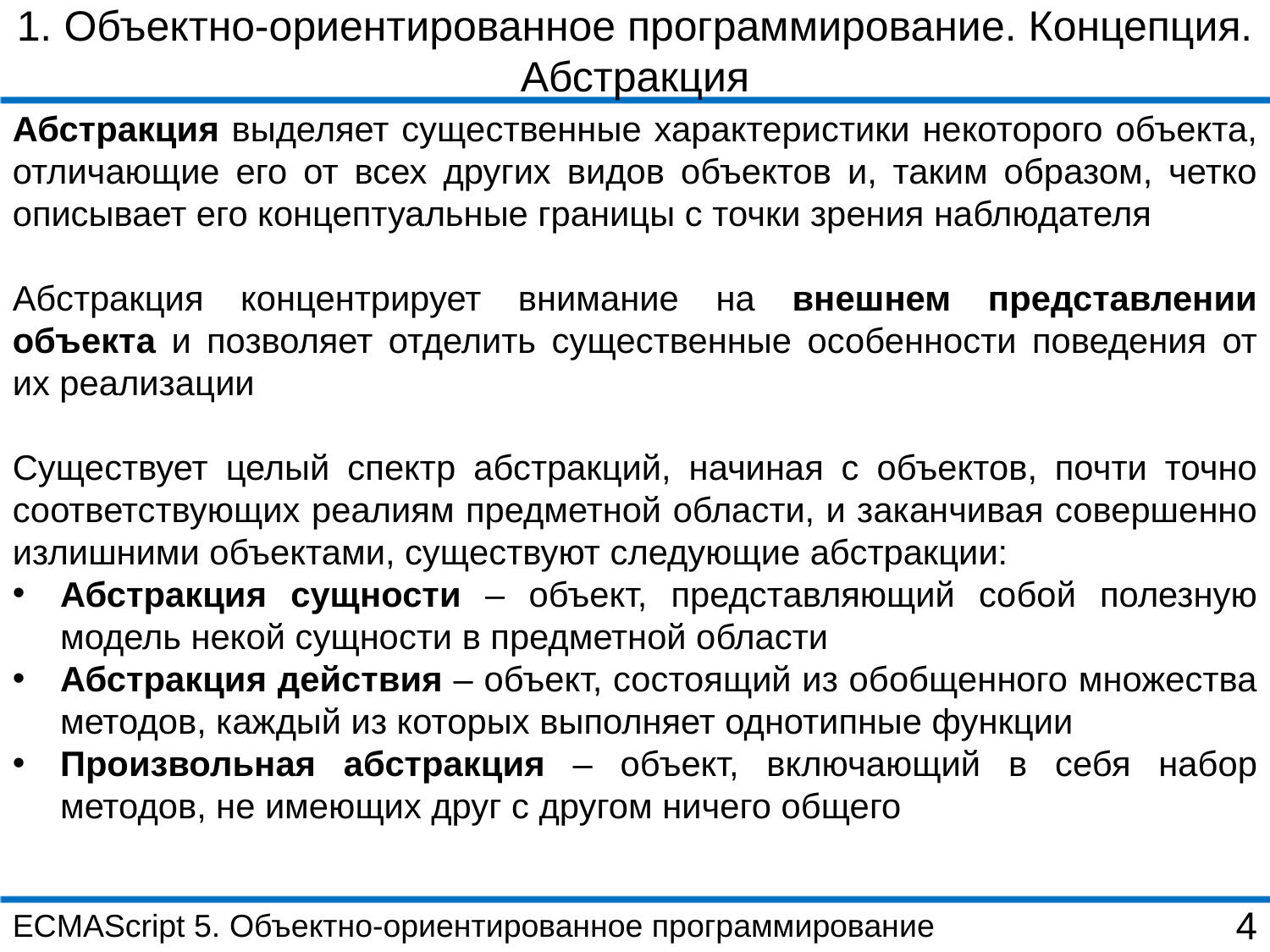

1. Объектно-ориентированное программирование. Концепция. Абстракция
Абстракция выделяет существенные характеристики некоторого объекта, отличающие его от всех других видов объектов и, таким образом, четко описывает его концептуальные границы с точки зрения наблюдателя

Абстракция концентрирует внимание на внешнем представлении объекта и позволяет отделить существенные особенности поведения от их реализации

Существует целый спектр абстракций, начиная с объектов, почти точно соответствующих реалиям предметной области, и заканчивая совершенно излишними объектами, существуют следующие абстракции:
Абстракция сущности – объект, представляющий собой полезную модель некой сущности в предметной области
Абстракция действия – объект, состоящий из обобщенного множества методов, каждый из которых выполняет однотипные функции
Произвольная абстракция – объект, включающий в себя набор методов, не имеющих друг с другом ничего общего
ECMAScript 5. Объектно-ориентированное программирование
4